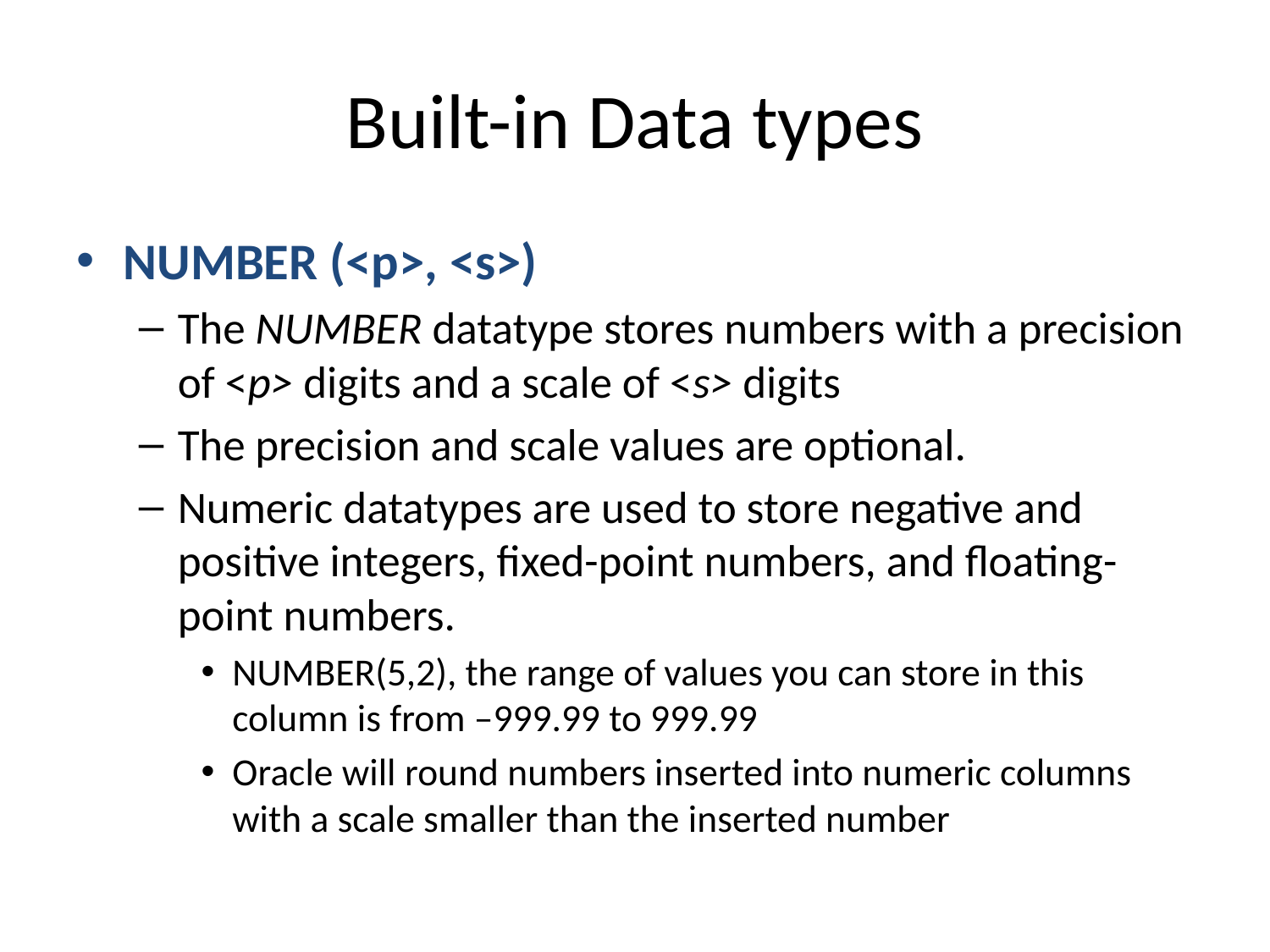

# Built-in Data types
NUMBER (<p>, <s>)
The NUMBER datatype stores numbers with a precision of <p> digits and a scale of <s> digits
The precision and scale values are optional.
Numeric datatypes are used to store negative and positive integers, fixed-point numbers, and floating-point numbers.
NUMBER(5,2), the range of values you can store in this column is from –999.99 to 999.99
Oracle will round numbers inserted into numeric columns with a scale smaller than the inserted number